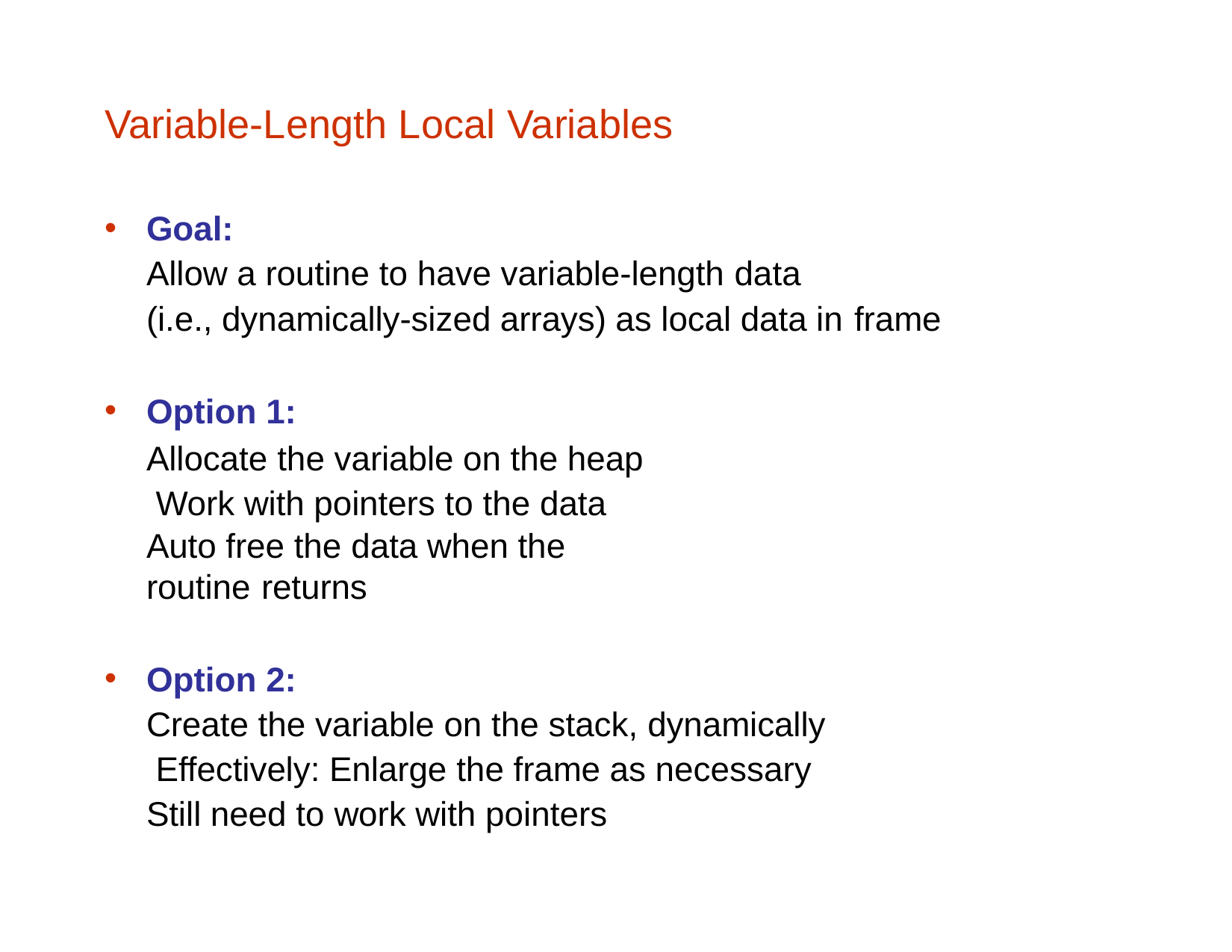

# Variable-Length Local Variables
Goal:
Allow a routine to have variable-length data
(i.e., dynamically-sized arrays) as local data in frame

Option 1:
Allocate the variable on the heap  Work with pointers to the data
Auto free the data when the routine returns

Option 2:
Create the variable on the stack, dynamically  Effectively: Enlarge the frame as necessary  Still need to work with pointers